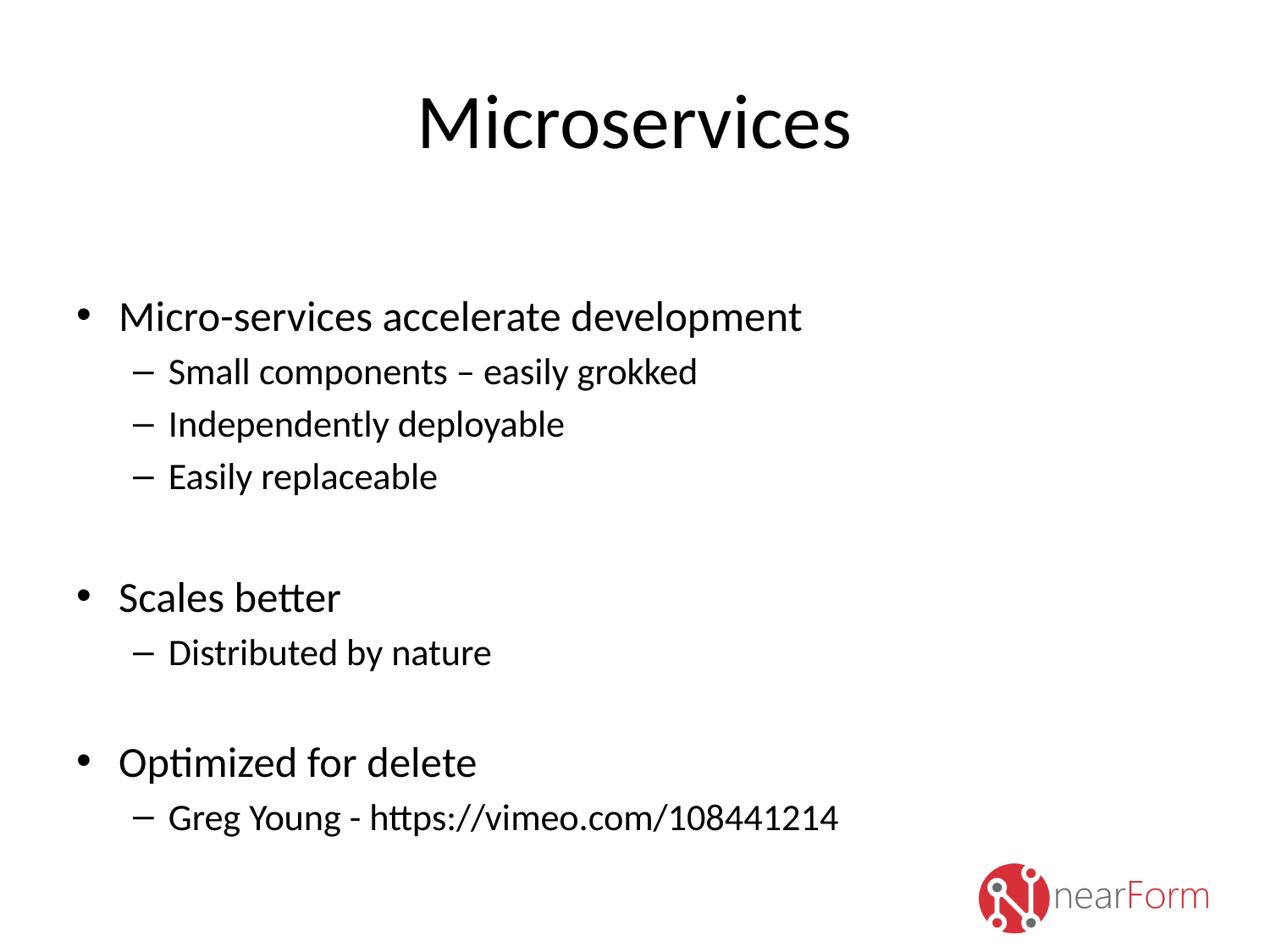

# Microservices

Micro-services accelerate development
Small components – easily grokked
Independently deployable
Easily replaceable

Scales better
Distributed by nature

Optimized for delete
Greg Young - https://vimeo.com/108441214